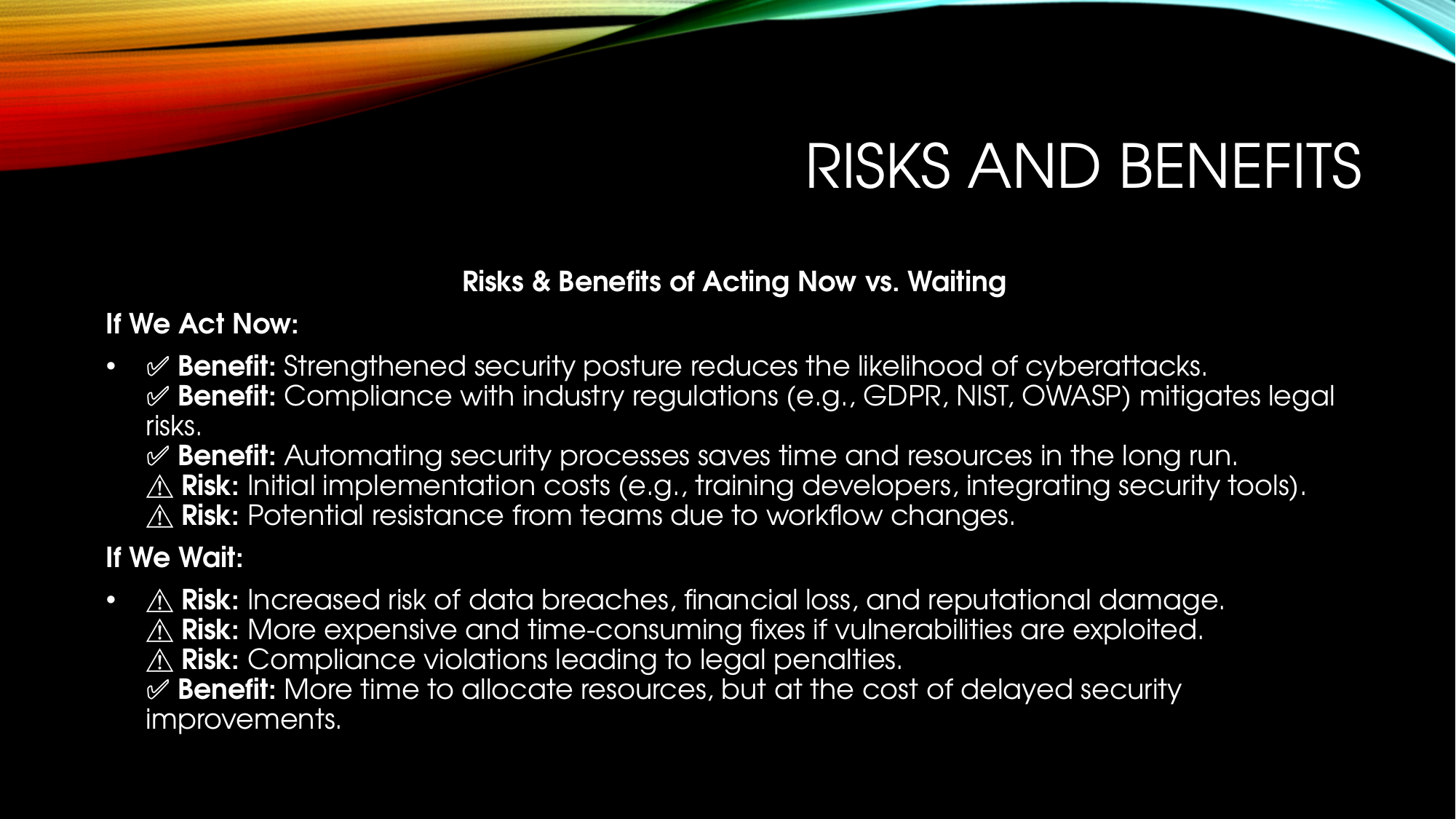

# RISKS AND BENEFITS
Risks & Benefits of Acting Now vs. Waiting
If We Act Now:
✅ Benefit: Strengthened security posture reduces the likelihood of cyberattacks.
✅ Benefit: Compliance with industry regulations (e.g., GDPR, NIST, OWASP) mitigates legal risks.
✅ Benefit: Automating security processes saves time and resources in the long run.
⚠ Risk: Initial implementation costs (e.g., training developers, integrating security tools).
⚠ Risk: Potential resistance from teams due to workflow changes.
If We Wait:
⚠ Risk: Increased risk of data breaches, financial loss, and reputational damage.
⚠ Risk: More expensive and time-consuming fixes if vulnerabilities are exploited.
⚠ Risk: Compliance violations leading to legal penalties.
✅ Benefit: More time to allocate resources, but at the cost of delayed security improvements.